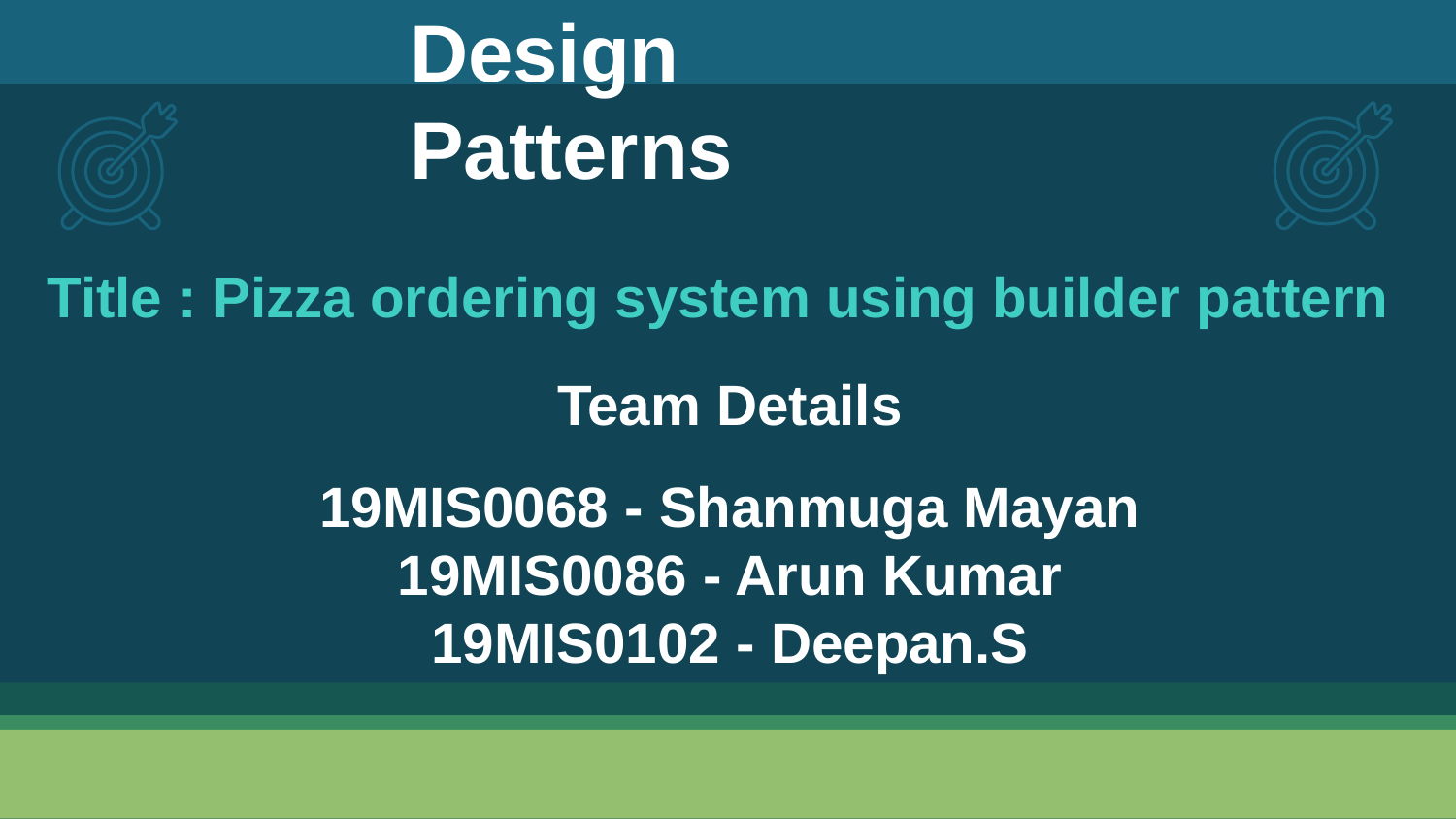

# Design Patterns

Title : Pizza ordering system using builder pattern
Team Details

19MIS0068 - Shanmuga Mayan
19MIS0086 - Arun Kumar
19MIS0102 - Deepan.S